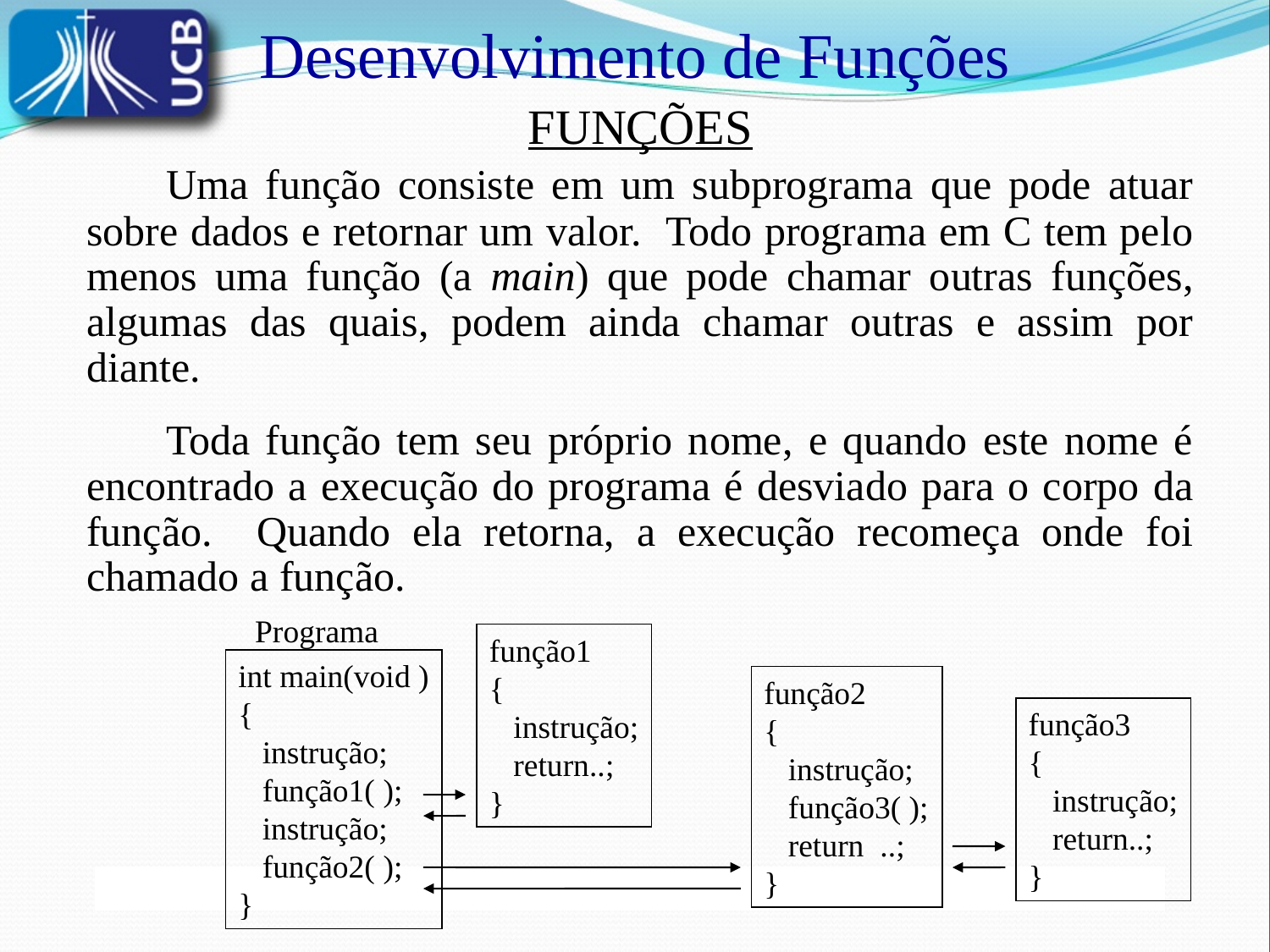

Desenvolvimento de Funções
FUNÇÕES
	Uma função consiste em um subprograma que pode atuar sobre dados e retornar um valor.  Todo programa em C tem pelo menos uma função (a main) que pode chamar outras funções, algumas das quais, podem ainda chamar outras e assim por diante.

	Toda função tem seu próprio nome, e quando este nome é encontrado a execução do programa é desviado para o corpo da função.  Quando ela retorna, a execução recomeça onde foi chamado a função.
Programa
função1
{
   instrução;
   return..;
}
int main(void )
{
   instrução;
   função1( );
   instrução;
   função2( );
}
função2
{
   instrução;
   função3( );
   return  ..;
}
função3
{
   instrução;
   return..;
}